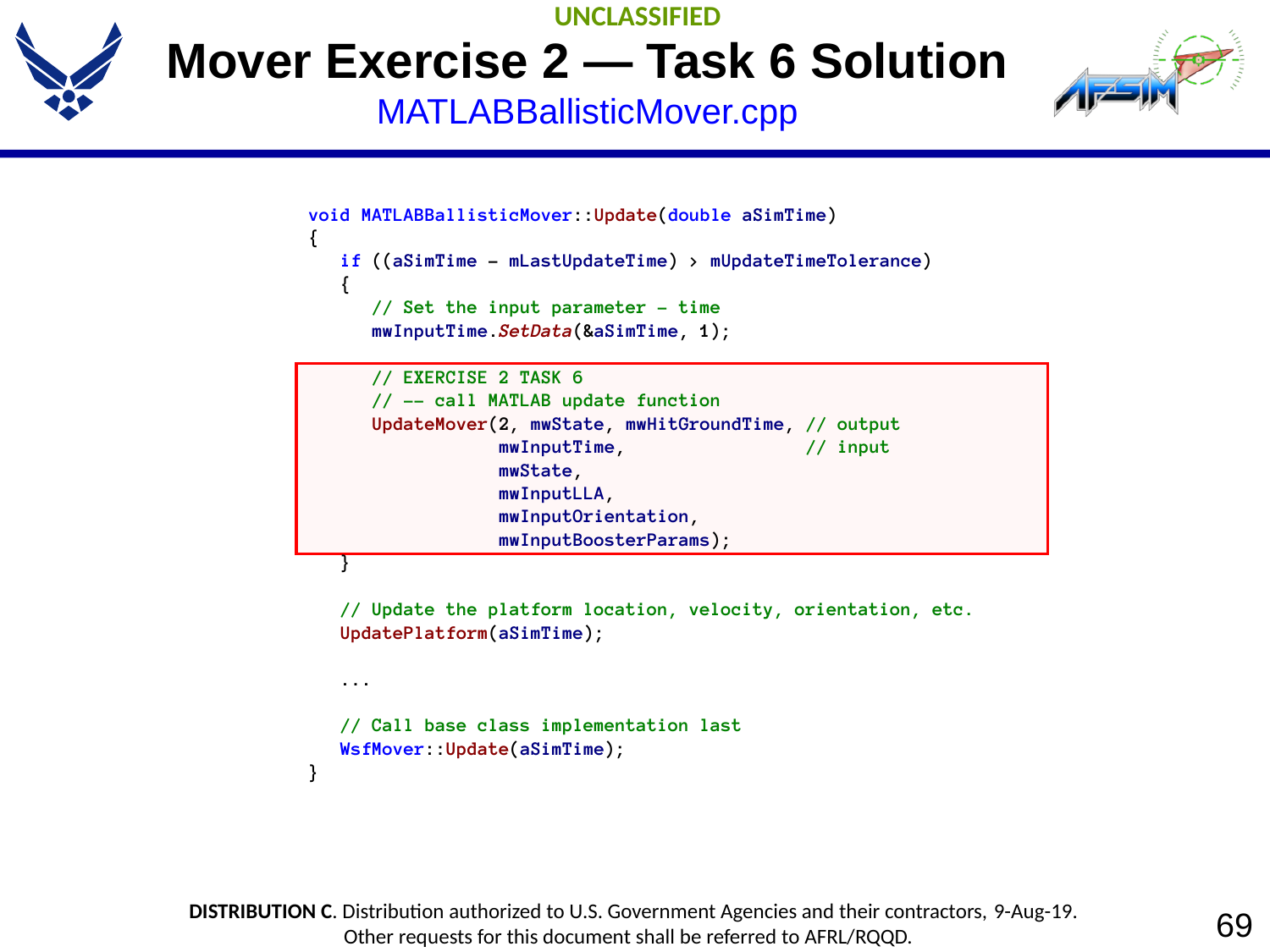

# Mover Exercise 2 — Task 6 Solution MATLABBallisticMover.cpp
void MATLABBallisticMover::Update(double aSimTime)
{
   if ((aSimTime - mLastUpdateTime) > mUpdateTimeTolerance)
   {
      // Set the input parameter - time
      mwInputTime.SetData(&aSimTime, 1);

      // EXERCISE 2 TASK 6
      // -- call MATLAB update function
      UpdateMover(2, mwState, mwHitGroundTime, // output
                  mwInputTime,                 // input
                  mwState,
                  mwInputLLA,
                  mwInputOrientation,
                  mwInputBoosterParams);
   }

   // Update the platform location, velocity, orientation, etc.
   UpdatePlatform(aSimTime);

   ...

   // Call base class implementation last
   WsfMover::Update(aSimTime);
}